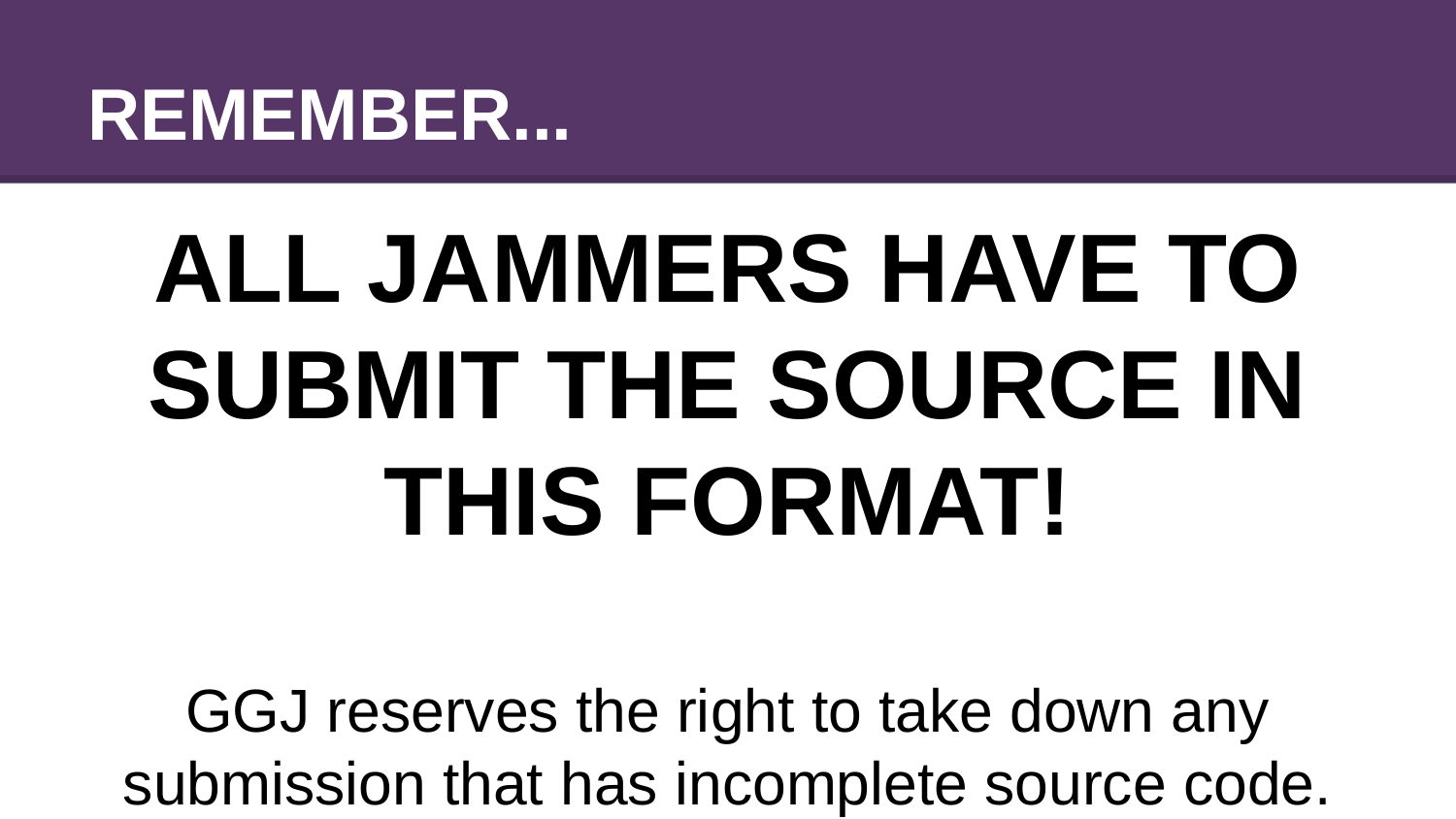

# REMEMBER...
ALL JAMMERS HAVE TO SUBMIT THE SOURCE IN THIS FORMAT!
GGJ reserves the right to take down any submission that has incomplete source code.